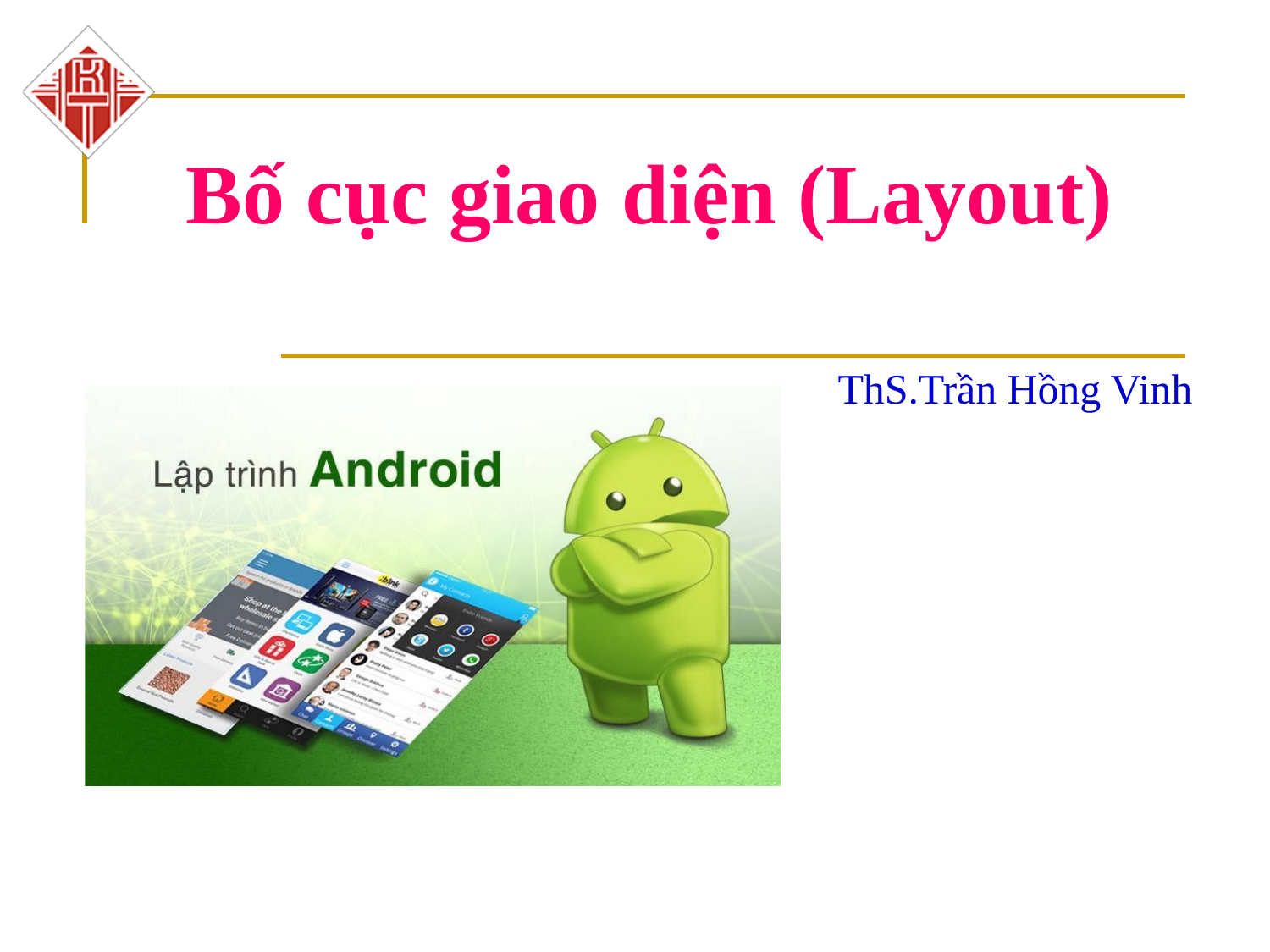

# Bố cục giao diện (Layout)
ThS.Trần Hồng Vinh